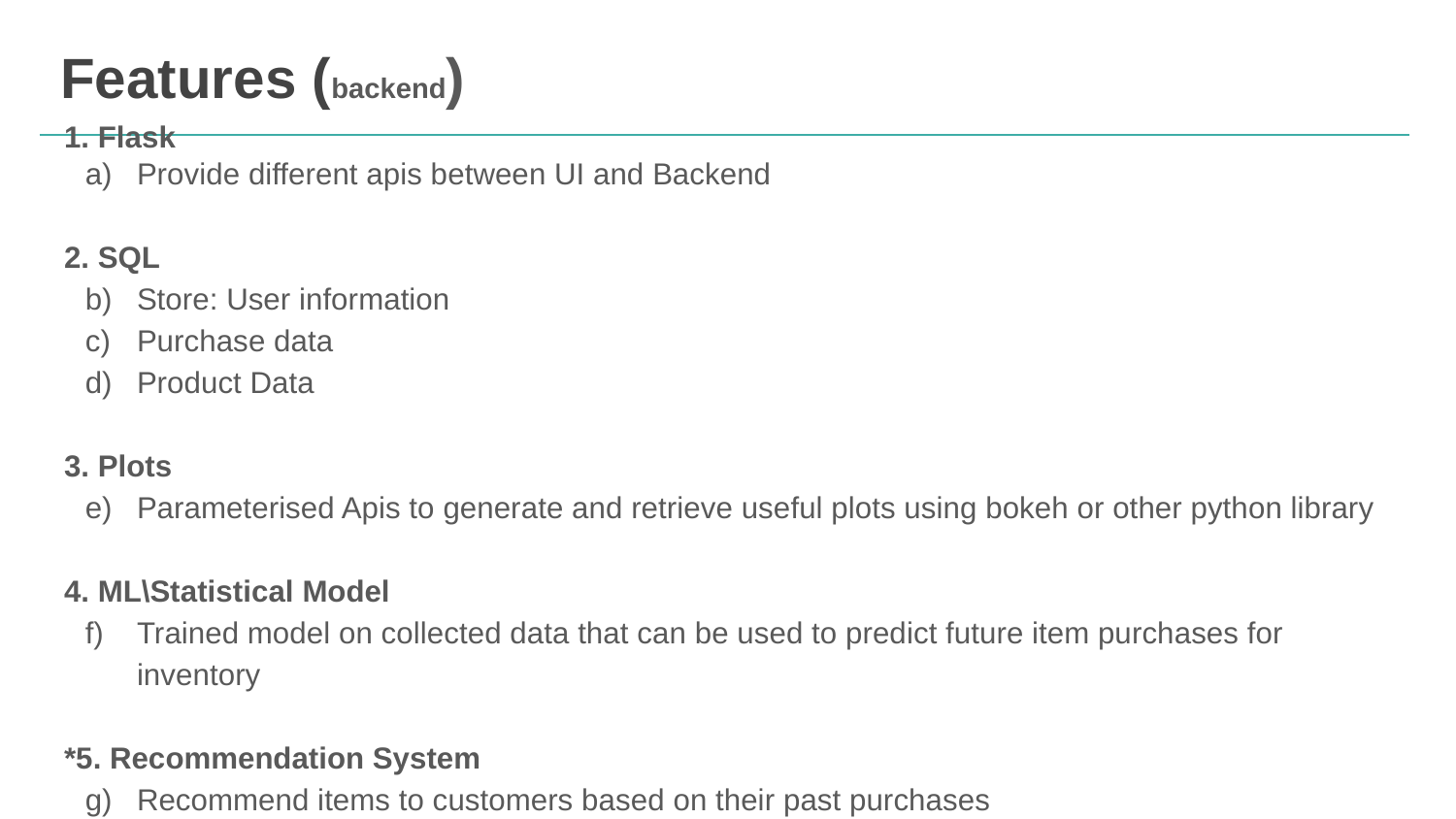

# Features (backend)
1. Flask
Provide different apis between UI and Backend

2. SQL
Store: User information
Purchase data
Product Data

3. Plots
Parameterised Apis to generate and retrieve useful plots using bokeh or other python library

4. ML\Statistical Model
Trained model on collected data that can be used to predict future item purchases for inventory

*5. Recommendation System
Recommend items to customers based on their past purchases